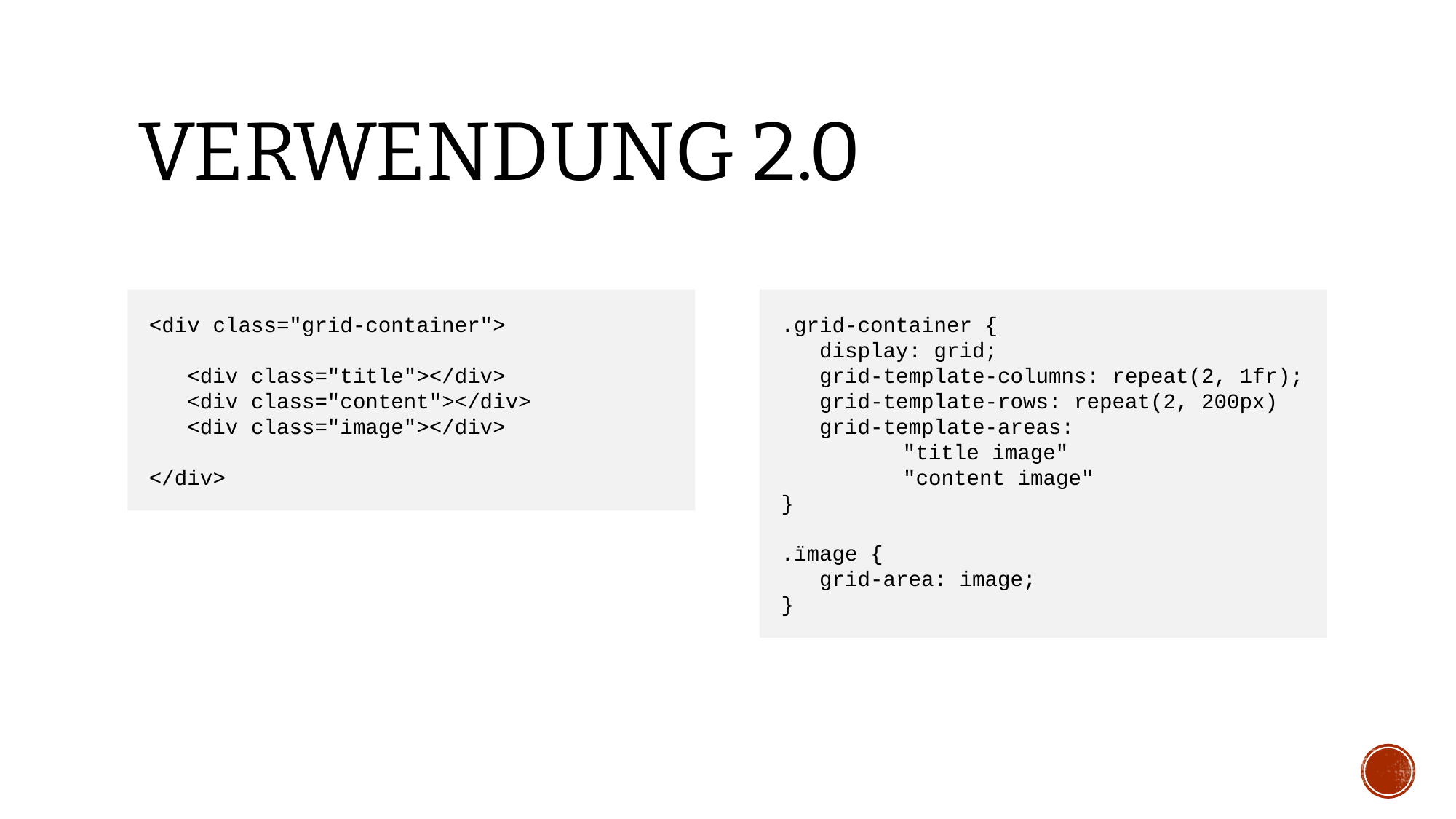

# Verwendung 2.0
<div class="grid-container">

   <div class="title"></div>
   <div class="content"></div>
   <div class="image"></div>

</div>
.grid-container {
   display: grid;
   grid-template-columns: repeat(2, 1fr);
   grid-template-rows: repeat(2, 200px)
   grid-template-areas:
	 "title image"
	 "content image"
}

.ïmage {
   grid-area: image;
}